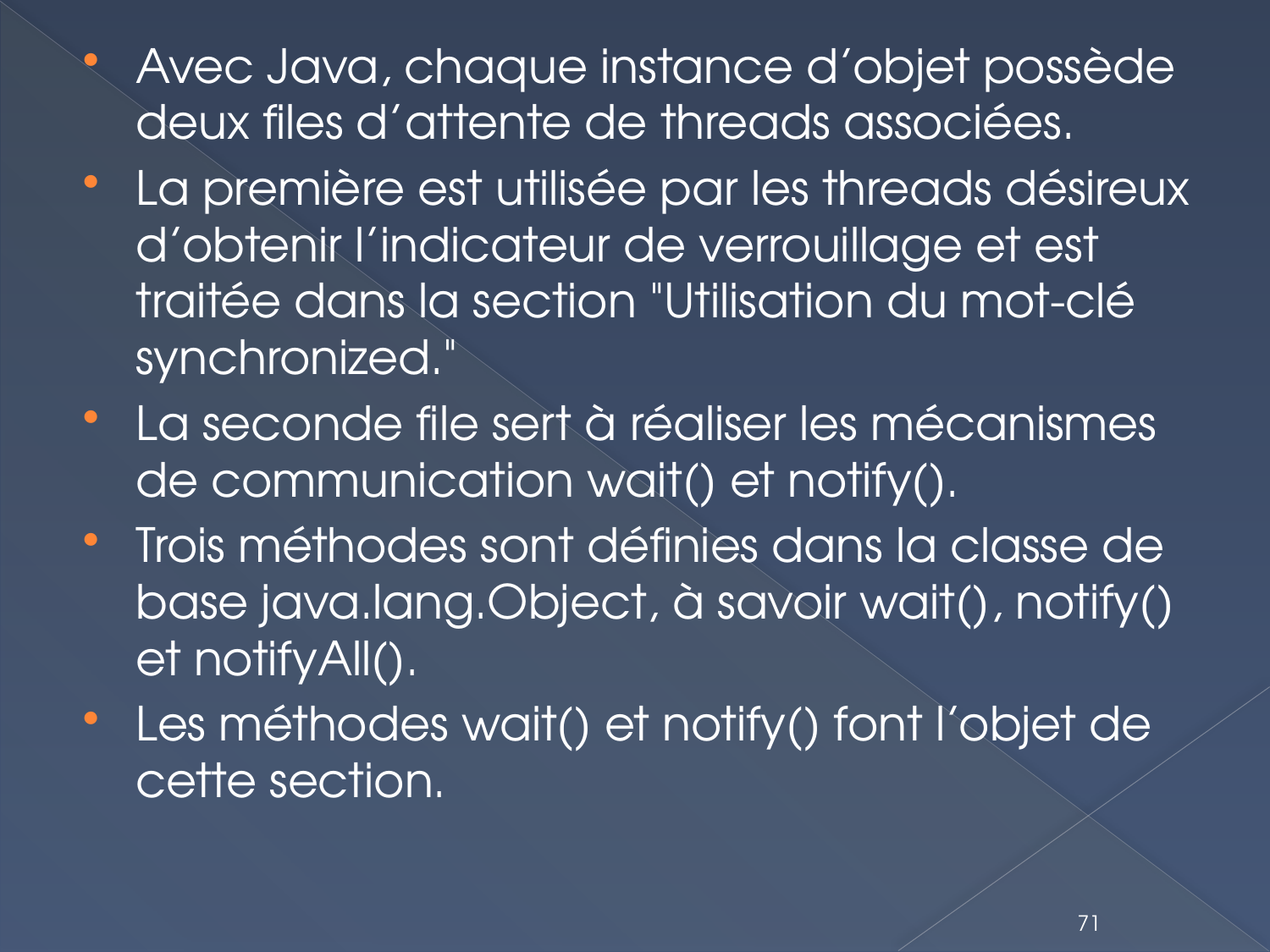

Avec Java, chaque instance d’objet possède deux files d’attente de threads associées.
La première est utilisée par les threads désireux d’obtenir l’indicateur de verrouillage et est traitée dans la section "Utilisation du mot-clé synchronized."
La seconde file sert à réaliser les mécanismes de communication wait() et notify().
Trois méthodes sont définies dans la classe de base java.lang.Object, à savoir wait(), notify() et notifyAll().
Les méthodes wait() et notify() font l’objet de cette section.
71